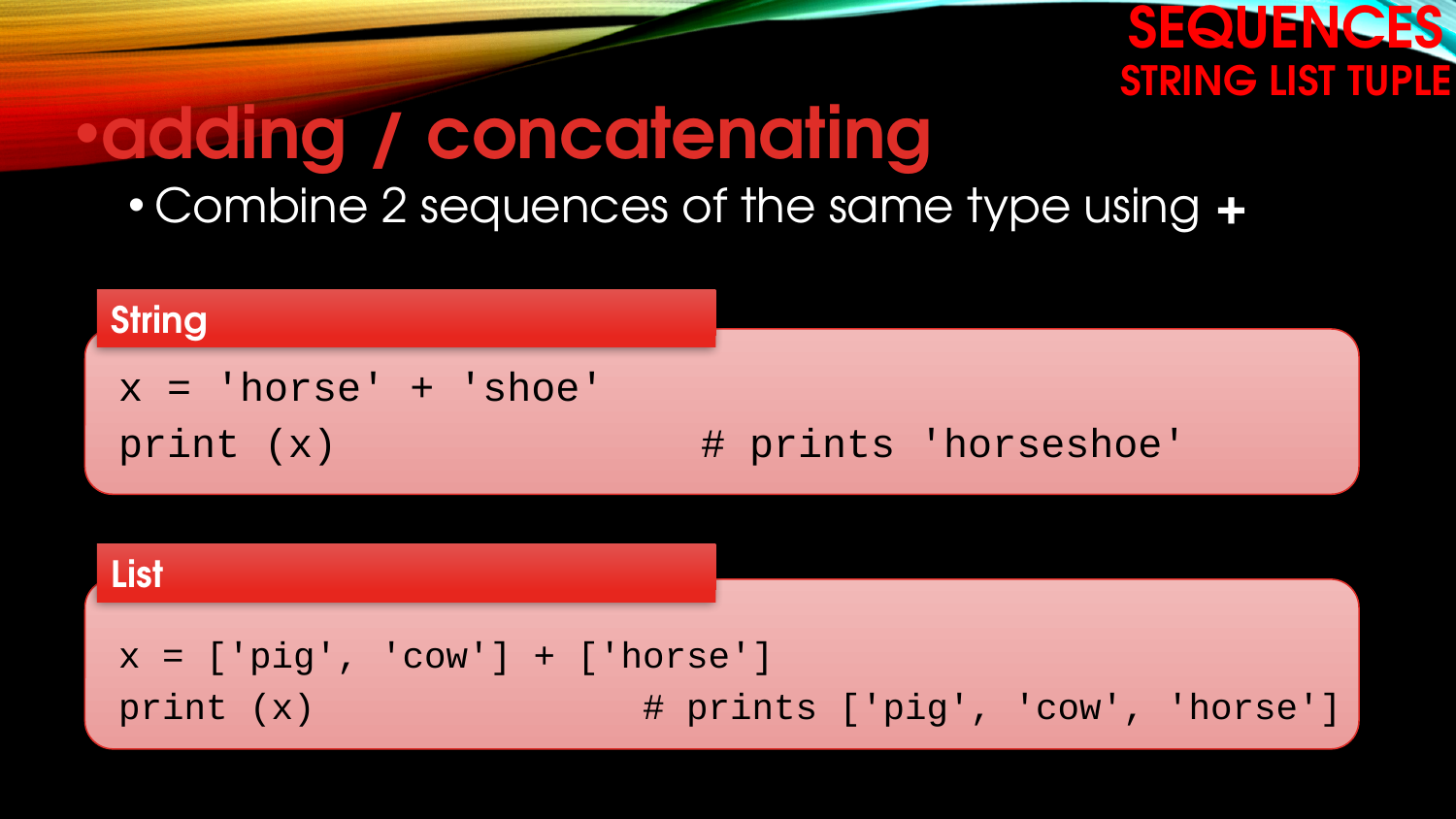

# SEQUENCES String List Tuple
adding / concatenating
Combine 2 sequences of the same type using +
String

x = 'horse' + 'shoe'
print (x)			# prints 'horseshoe'
List

x = ['pig', 'cow'] + ['horse']
print (x)		    # prints ['pig', 'cow', 'horse']